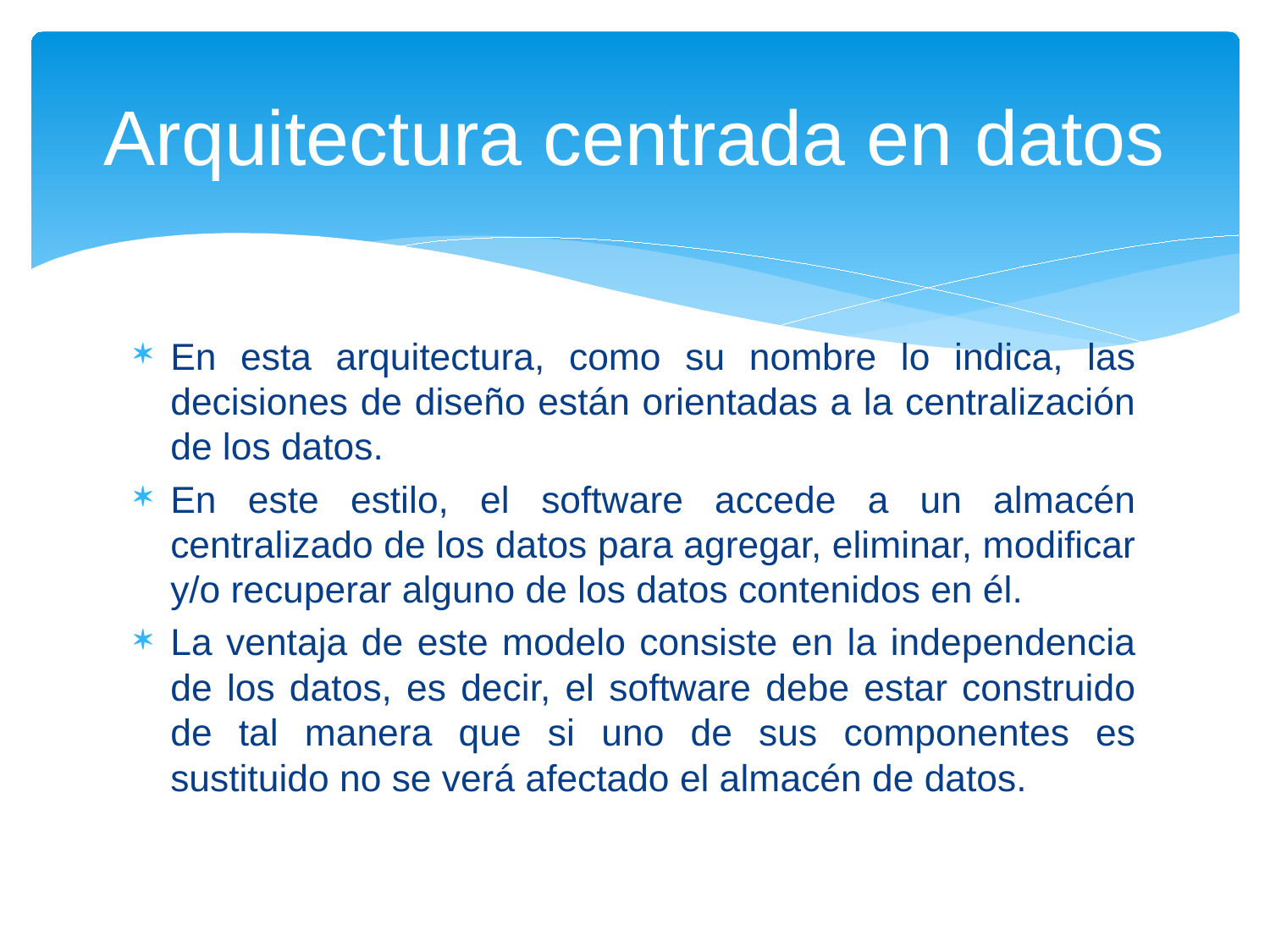

# Arquitectura centrada en datos
En esta arquitectura, como su nombre lo indica, las decisiones de diseño están orientadas a la centralización de los datos.
En este estilo, el software accede a un almacén centralizado de los datos para agregar, eliminar, modificar y/o recuperar alguno de los datos contenidos en él.
La ventaja de este modelo consiste en la independencia de los datos, es decir, el software debe estar construido de tal manera que si uno de sus componentes es sustituido no se verá afectado el almacén de datos.